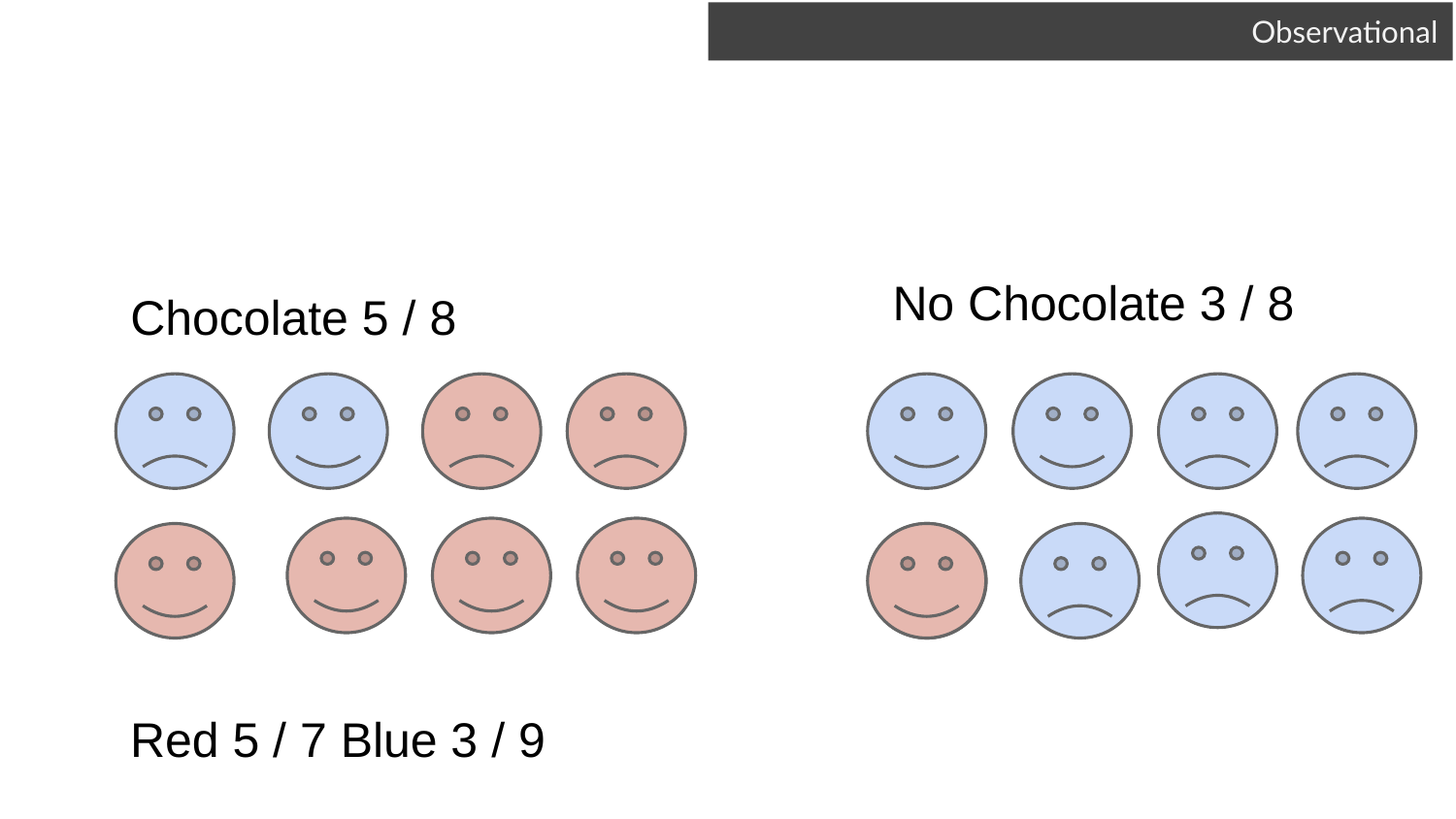

# Observational
No Chocolate 3 / 8
Chocolate 5 / 8

Red 5 / 7 Blue 3 / 9